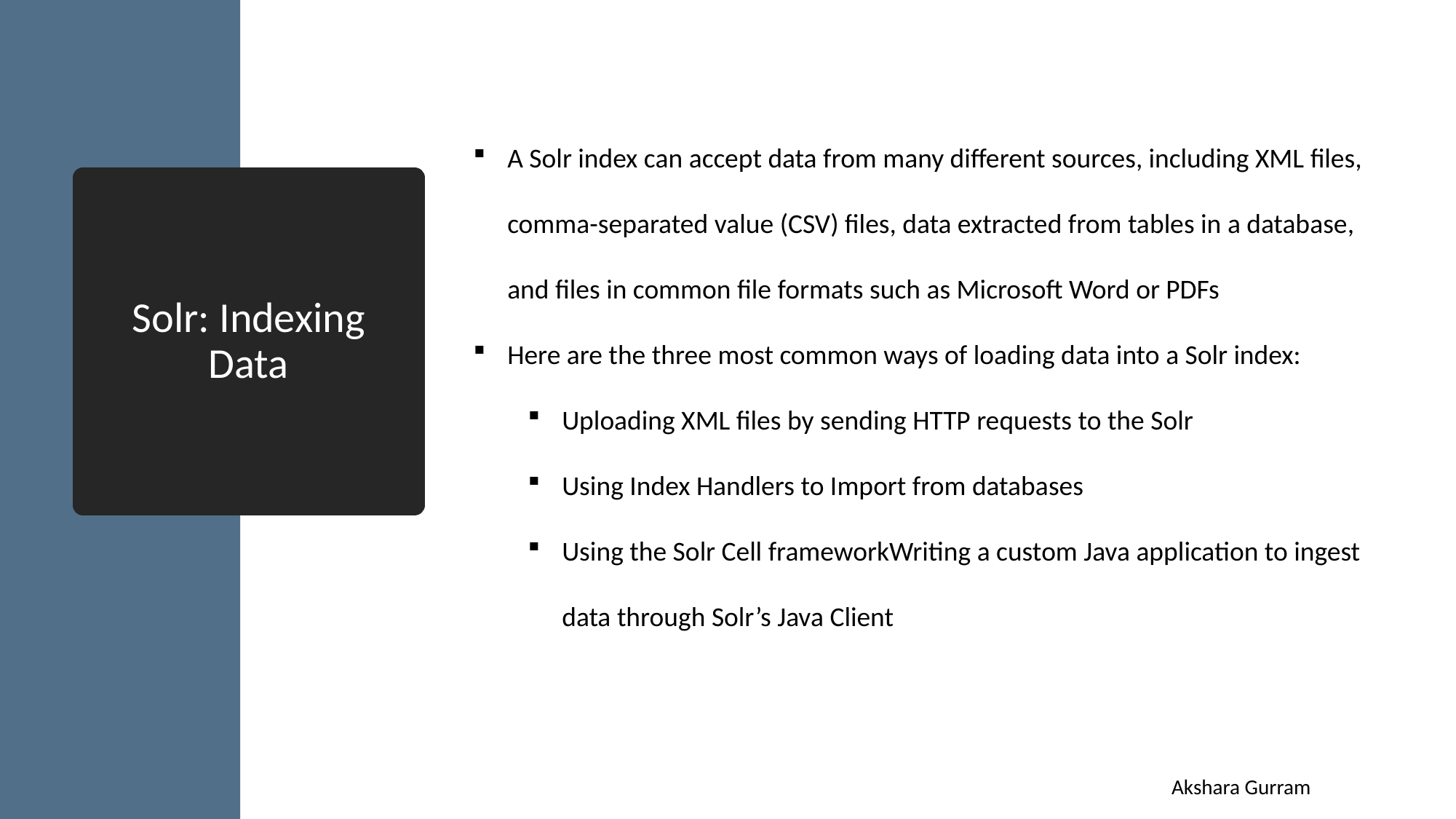

A Solr index can accept data from many different sources, including XML files, comma-separated value (CSV) files, data extracted from tables in a database, and files in common file formats such as Microsoft Word or PDFs
Here are the three most common ways of loading data into a Solr index:
Uploading XML files by sending HTTP requests to the Solr
Using Index Handlers to Import from databases
Using the Solr Cell frameworkWriting a custom Java application to ingest data through Solr’s Java Client
# Solr: Indexing Data
Akshara Gurram